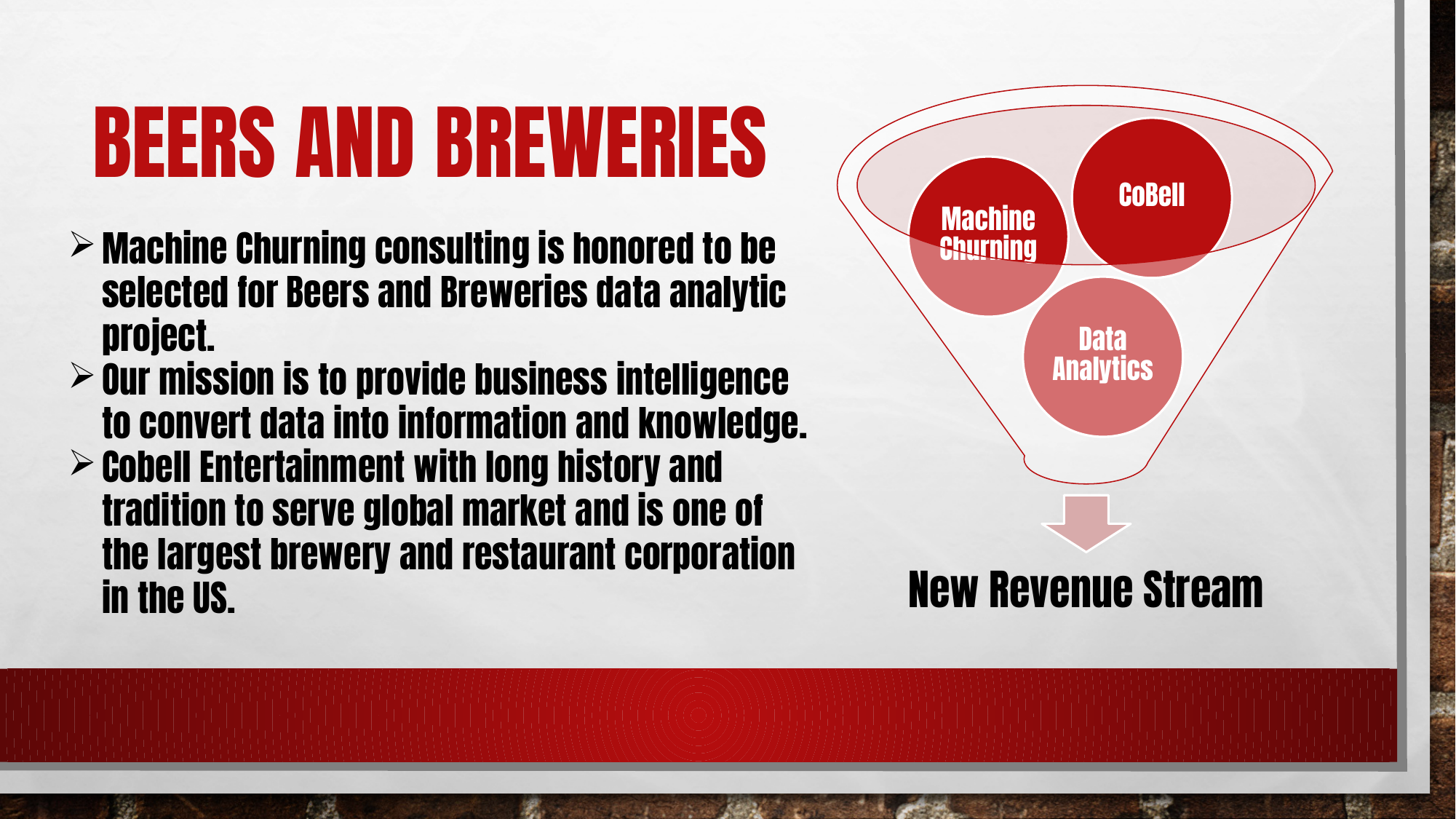

# Beers and Breweries
New Revenue Stream
Data Analytics
Machine Churning
CoBell
Machine Churning consulting is honored to be selected for Beers and Breweries data analytic project.
Our mission is to provide business intelligence to convert data into information and knowledge.
Cobell Entertainment with long history and tradition to serve global market and is one of the largest brewery and restaurant corporation in the US.